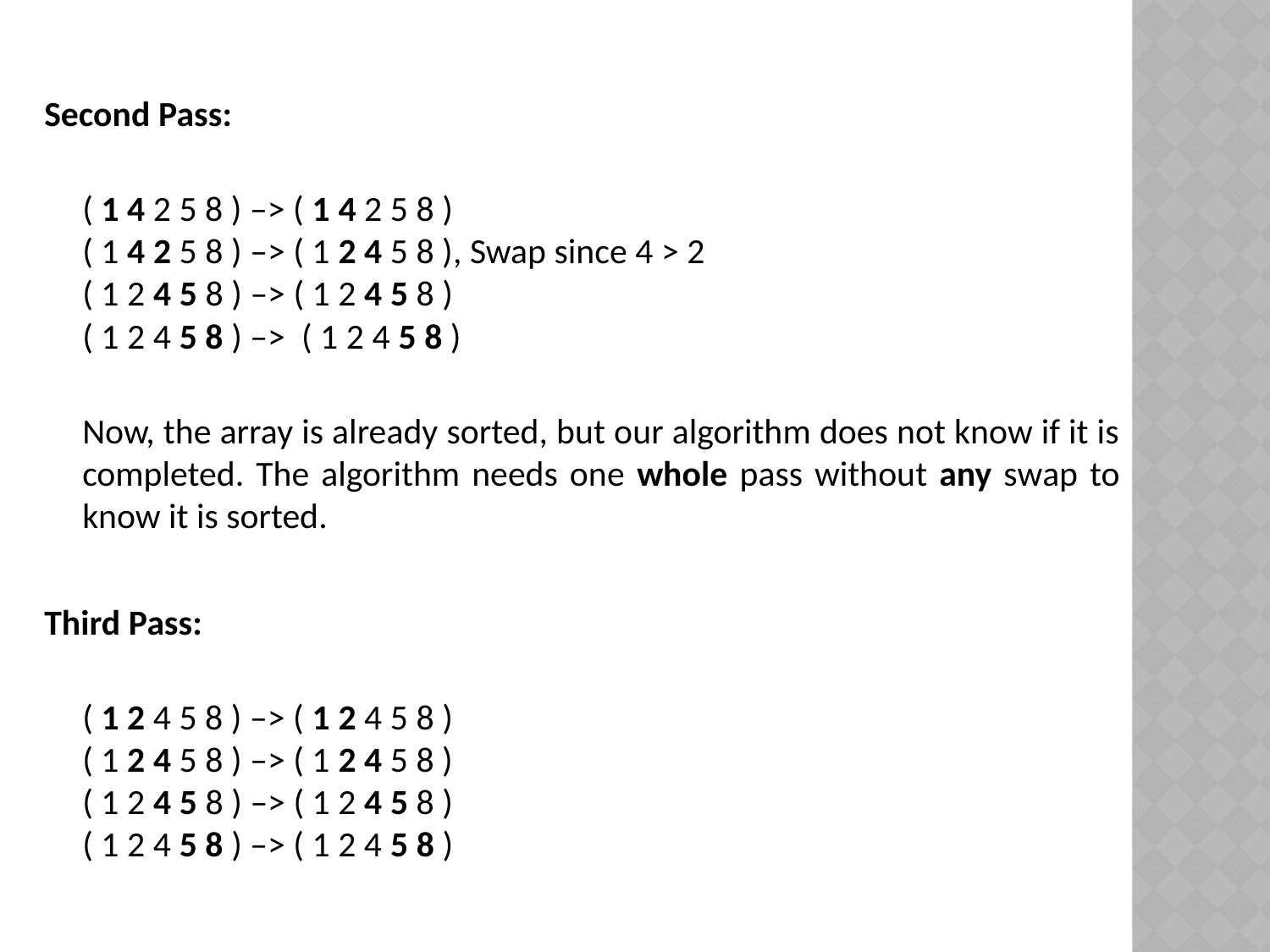

Second Pass:
( 1 4 2 5 8 ) –> ( 1 4 2 5 8 )
( 1 4 2 5 8 ) –> ( 1 2 4 5 8 ), Swap since 4 > 2
( 1 2 4 5 8 ) –> ( 1 2 4 5 8 )
( 1 2 4 5 8 ) –>  ( 1 2 4 5 8 )
Now, the array is already sorted, but our algorithm does not know if it is completed. The algorithm needs one whole pass without any swap to know it is sorted.

Third Pass:
( 1 2 4 5 8 ) –> ( 1 2 4 5 8 )
( 1 2 4 5 8 ) –> ( 1 2 4 5 8 )
( 1 2 4 5 8 ) –> ( 1 2 4 5 8 )
( 1 2 4 5 8 ) –> ( 1 2 4 5 8 )